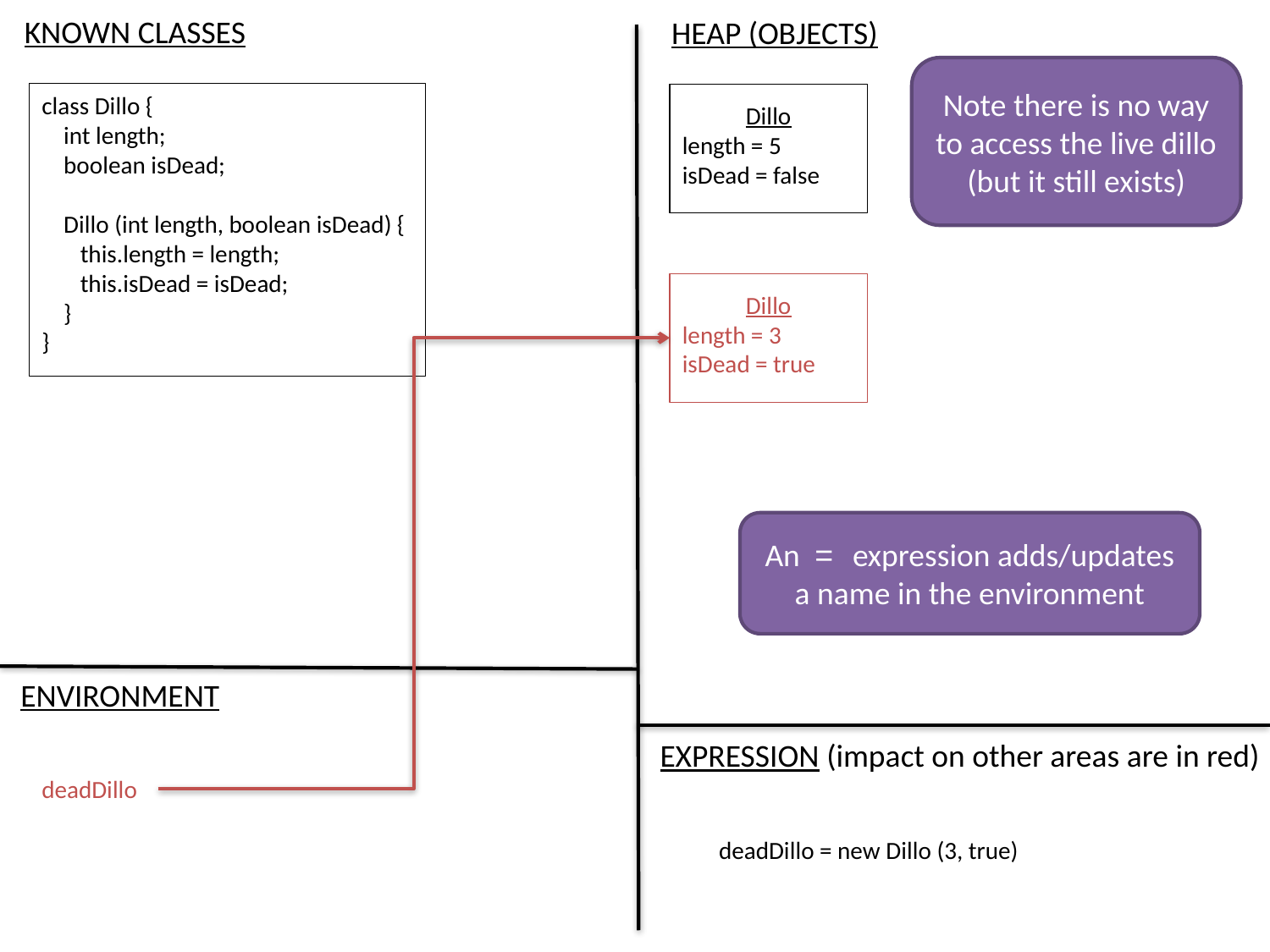

KNOWN CLASSES
HEAP (OBJECTS)
Note there is no way to access the live dillo (but it still exists)
class Dillo {
    int length;
    boolean isDead;

    Dillo (int length, boolean isDead) {
       this.length = length;
       this.isDead = isDead;
    }
}

Dillo
length = 5
isDead = false

Dillo
length = 3
isDead = true

An  = expression adds/updates
a name in the environment
ENVIRONMENT
EXPRESSION (impact on other areas are in red)
deadDillo

deadDillo = new Dillo (3, true)